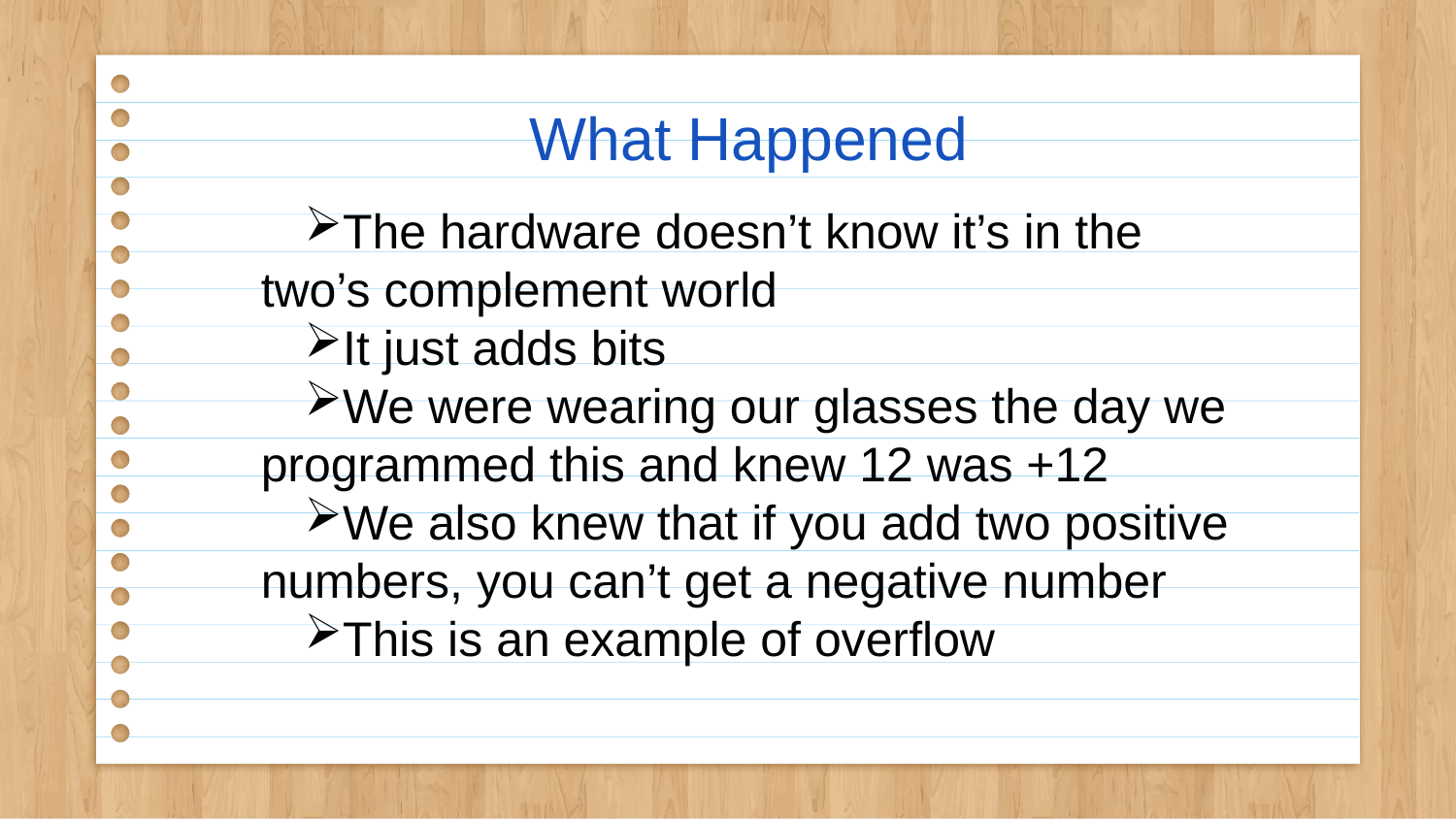

# What Happened
The hardware doesn’t know it’s in the two’s complement world
It just adds bits
We were wearing our glasses the day we programmed this and knew 12 was +12
We also knew that if you add two positive numbers, you can’t get a negative number
This is an example of overflow